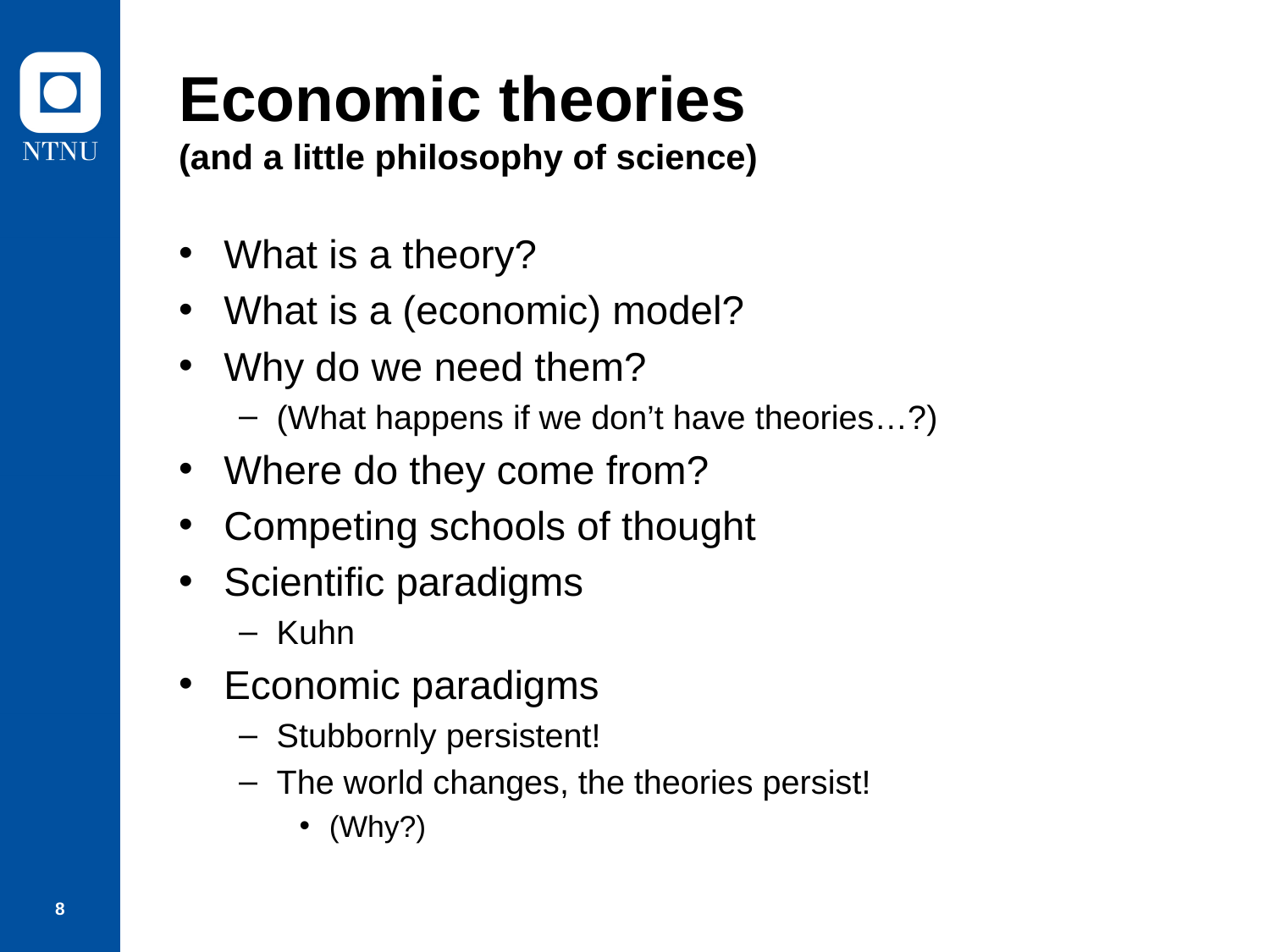

# Economic theories (and a little philosophy of science)
What is a theory?
What is a (economic) model?
Why do we need them?
(What happens if we don’t have theories…?)
Where do they come from?
Competing schools of thought
Scientific paradigms
Kuhn
Economic paradigms
Stubbornly persistent!
The world changes, the theories persist!
(Why?)